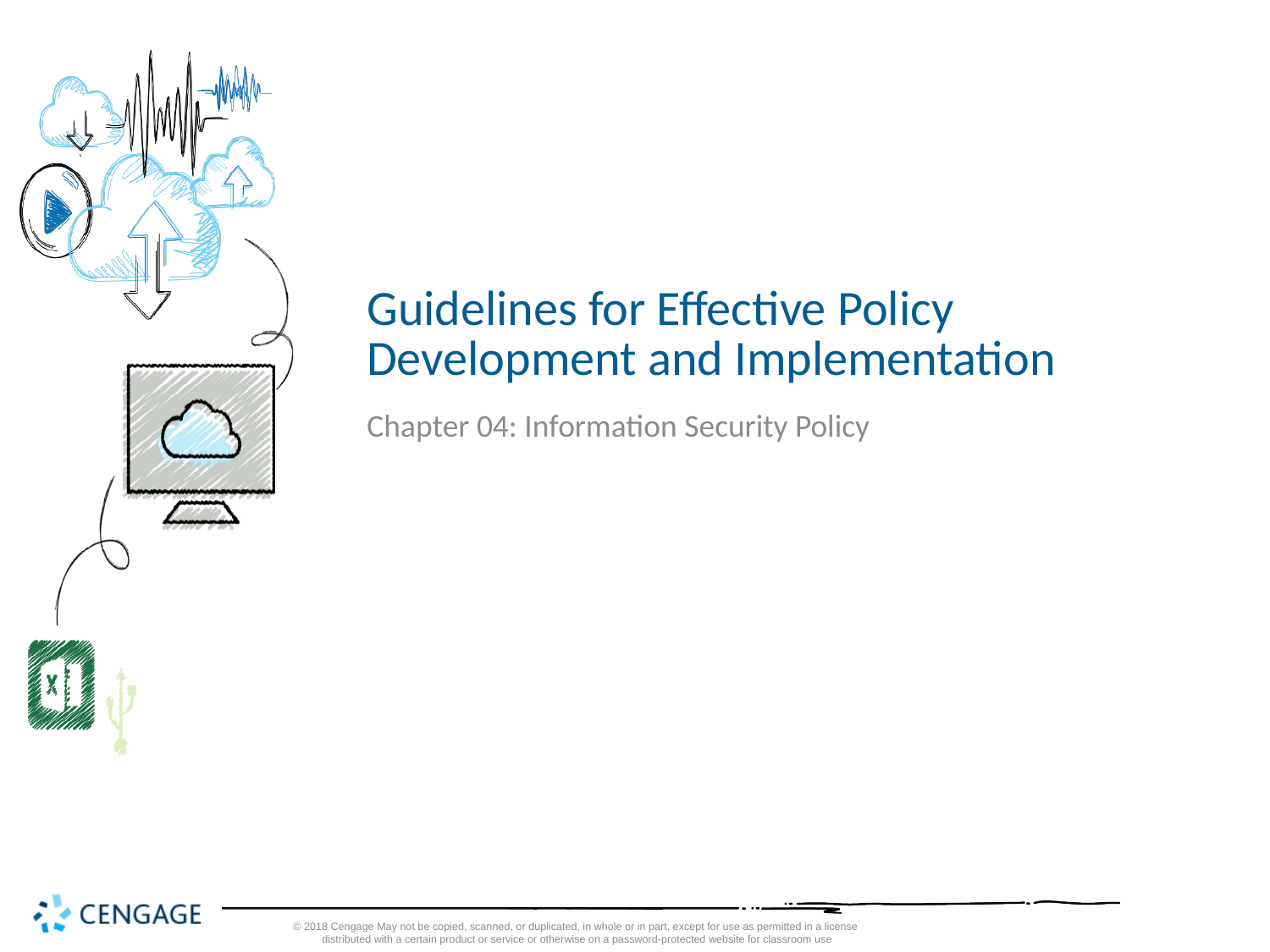

# Guidelines for Effective Policy Development and Implementation
Chapter 04: Information Security Policy